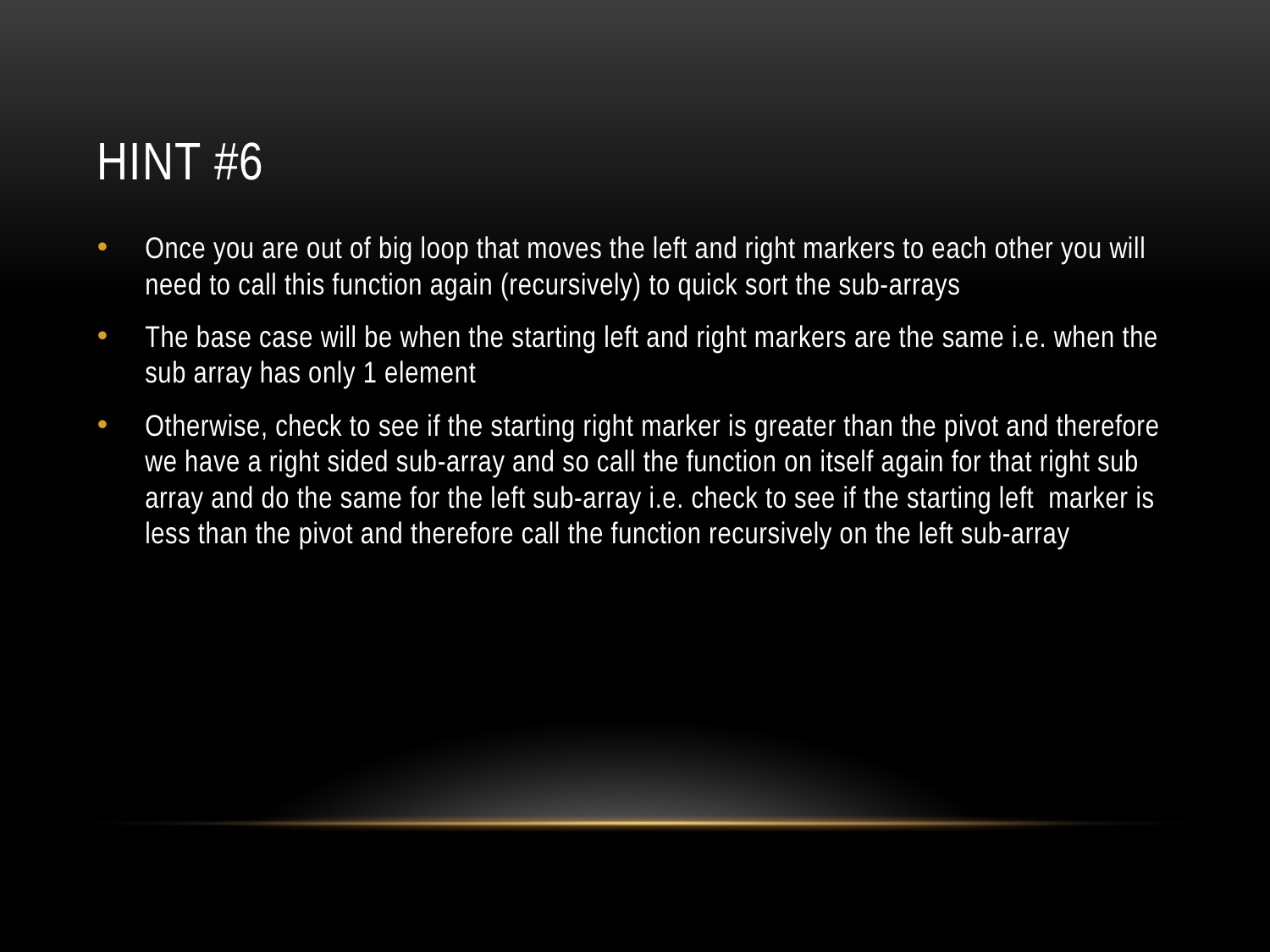

# Hint #6
Once you are out of big loop that moves the left and right markers to each other you will need to call this function again (recursively) to quick sort the sub-arrays
The base case will be when the starting left and right markers are the same i.e. when the sub array has only 1 element
Otherwise, check to see if the starting right marker is greater than the pivot and therefore we have a right sided sub-array and so call the function on itself again for that right sub array and do the same for the left sub-array i.e. check to see if the starting left  marker is less than the pivot and therefore call the function recursively on the left sub-array